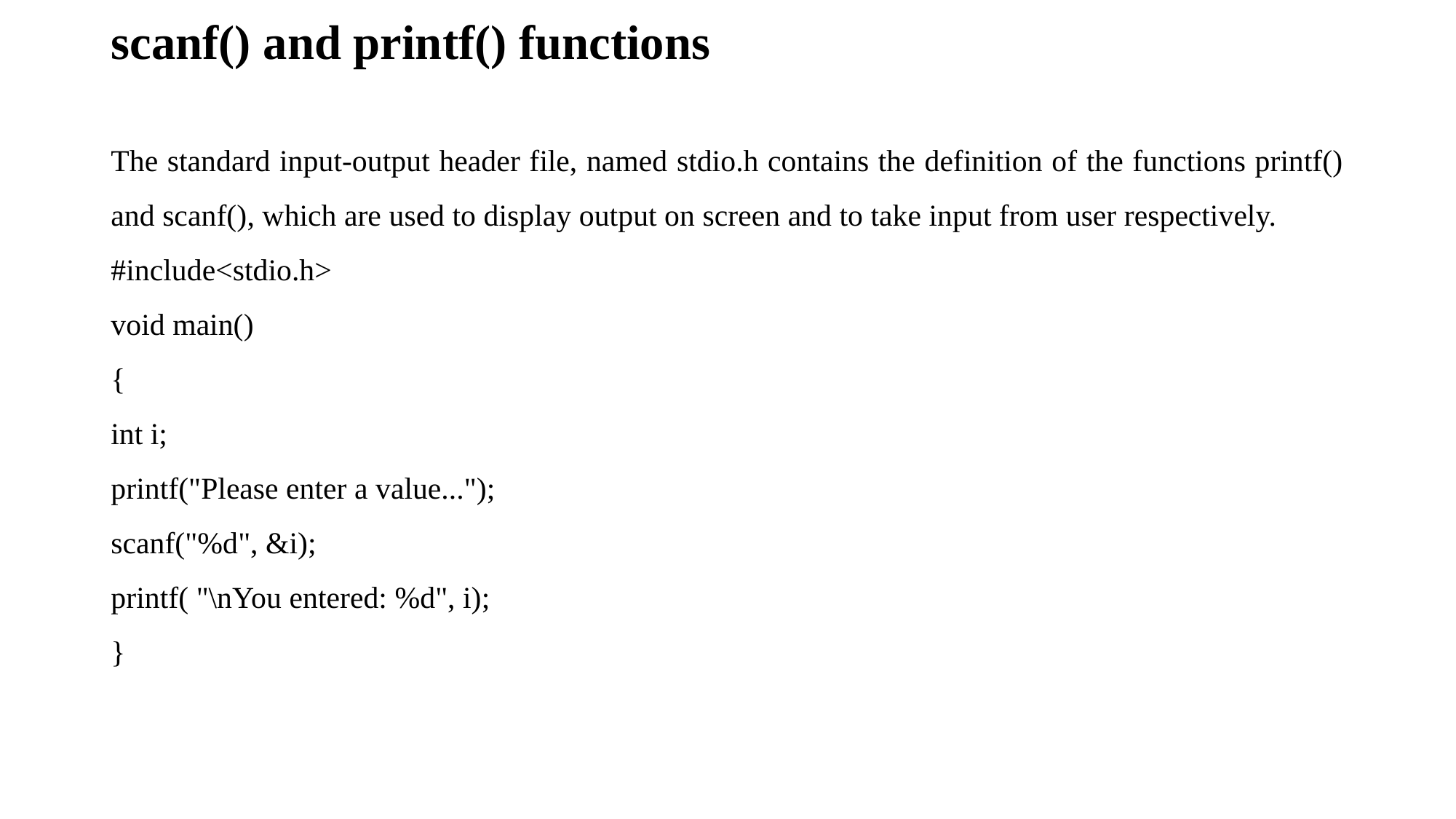

# scanf() and printf() functions
The standard input-output header file, named stdio.h contains the definition of the functions printf() and scanf(), which are used to display output on screen and to take input from user respectively.
#include<stdio.h>
void main()
{
int i;
printf("Please enter a value...");
scanf("%d", &i);
printf( "\nYou entered: %d", i);
}